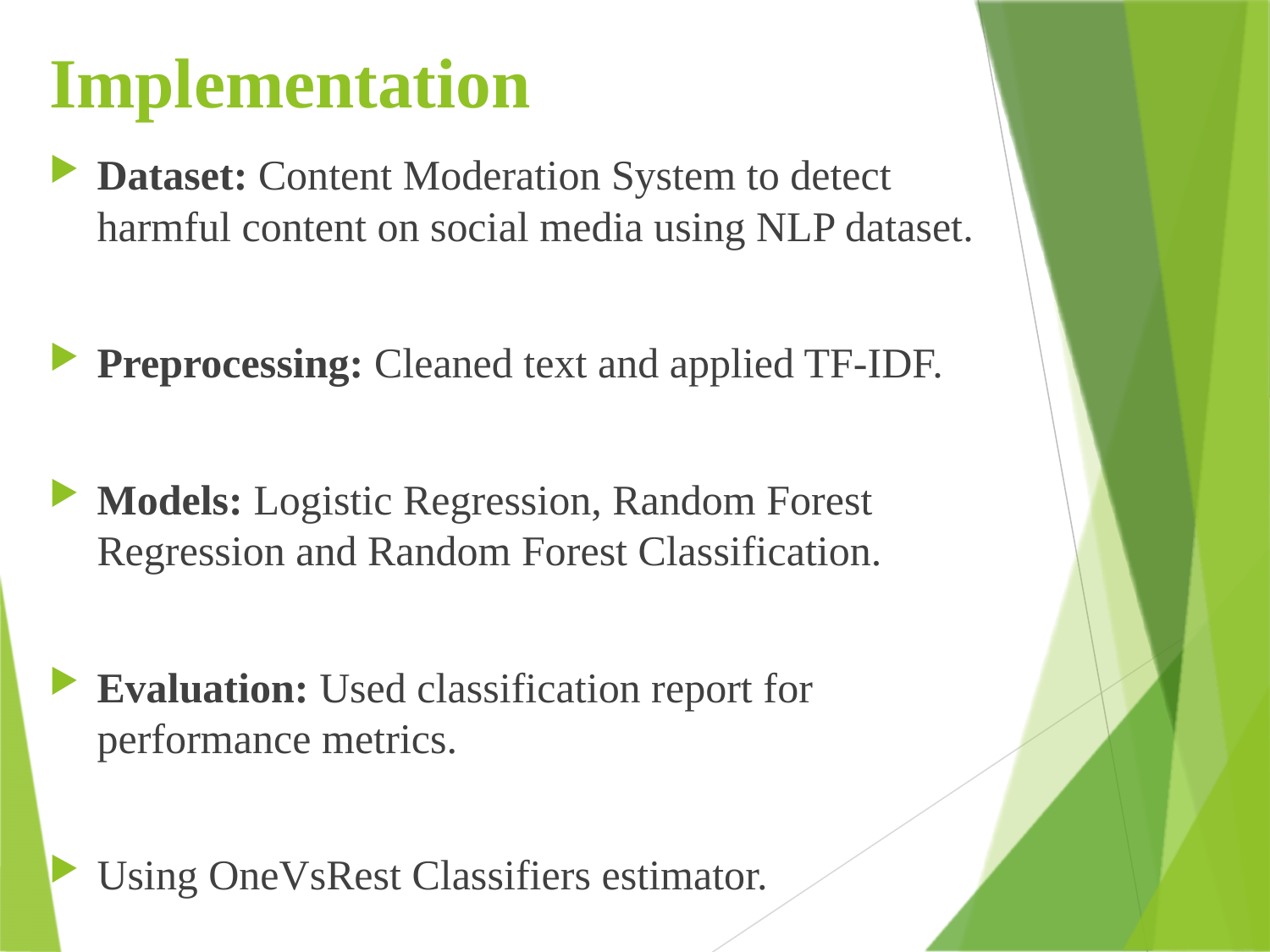

# Implementation
Dataset: Content Moderation System to detect harmful content on social media using NLP dataset.

Preprocessing: Cleaned text and applied TF-IDF.

Models: Logistic Regression, Random Forest Regression and Random Forest Classification.

Evaluation: Used classification report for performance metrics.

Using OneVsRest Classifiers estimator.